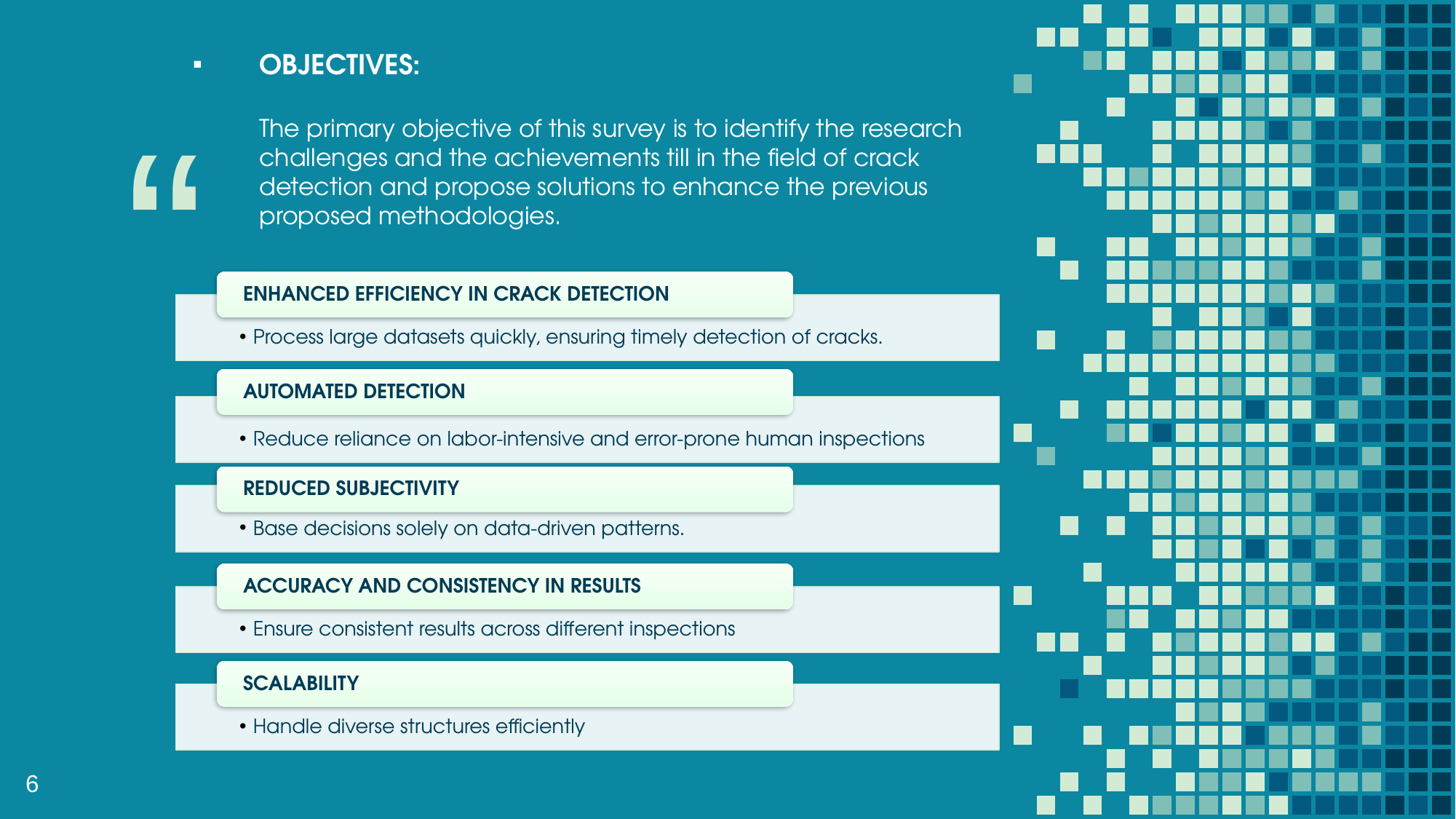

OBJECTIVES:
The primary objective of this survey is to identify the research challenges and the achievements till in the field of crack detection and propose solutions to enhance the previous proposed methodologies.
Process large datasets quickly, ensuring timely detection of cracks.
ENHANCED EFFICIENCY IN CRACK DETECTION
Reduce reliance on labor-intensive and error-prone human inspections
AUTOMATED DETECTION
Base decisions solely on data-driven patterns.
REDUCED SUBJECTIVITY
Ensure consistent results across different inspections
ACCURACY AND CONSISTENCY IN RESULTS
Handle diverse structures efficiently
SCALABILITY
6